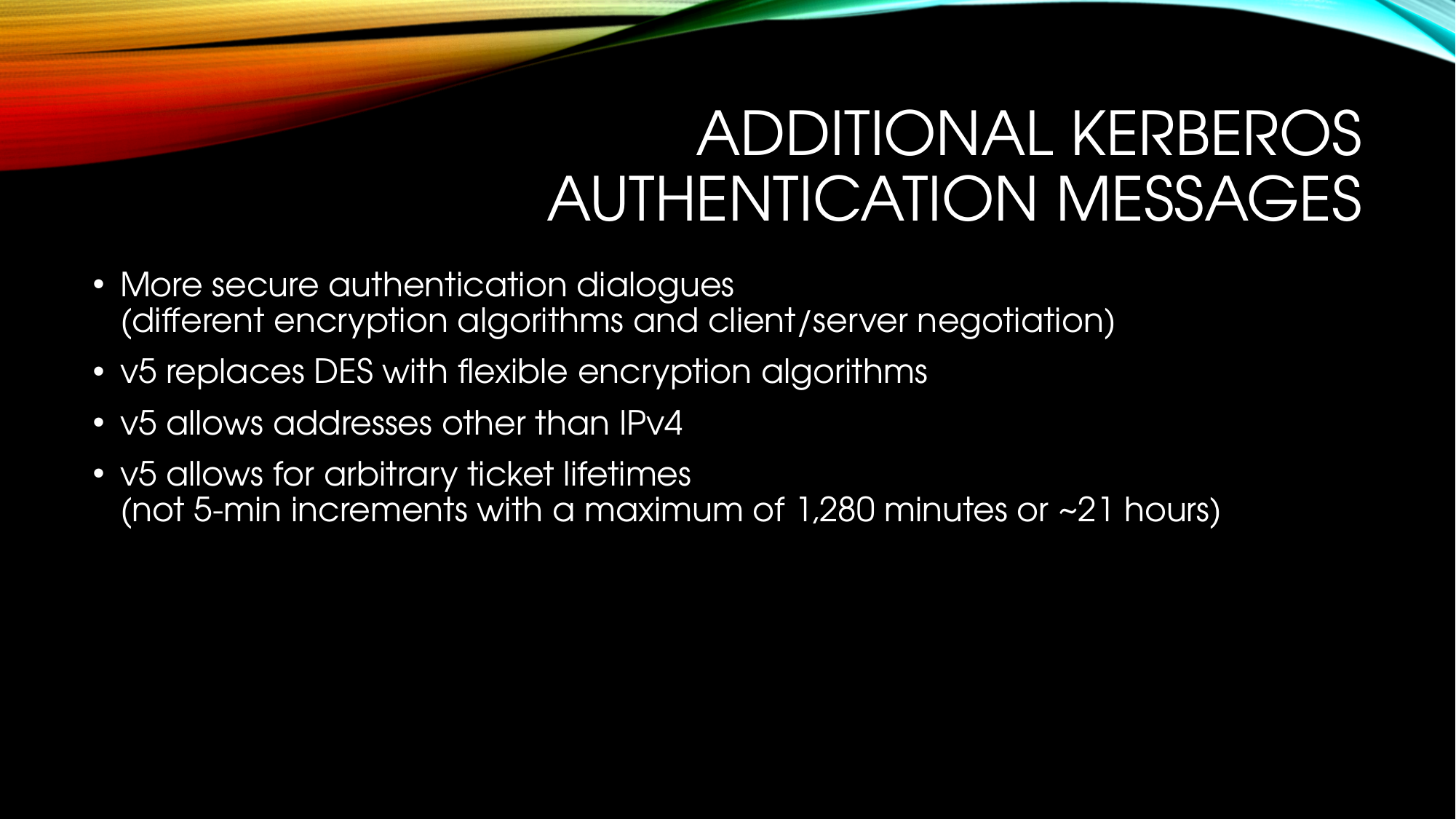

# Additional Kerberos Authentication Messages
More secure authentication dialogues
(different encryption algorithms and client/server negotiation)
v5 replaces DES with flexible encryption algorithms
v5 allows addresses other than IPv4
v5 allows for arbitrary ticket lifetimes
(not 5-min increments with a maximum of 1,280 minutes or ~21 hours)